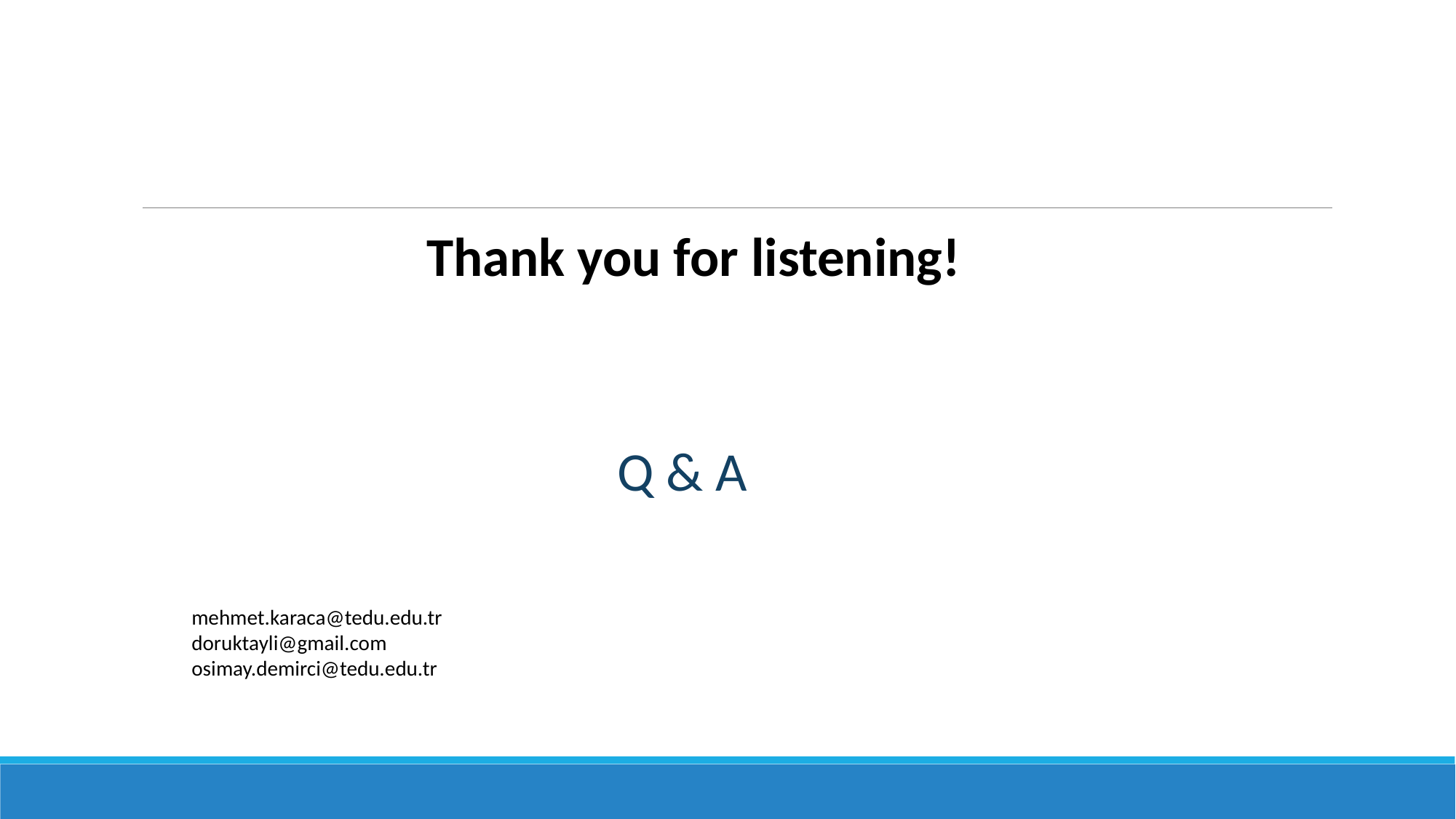

Thank you for listening!

                          Q & A

mehmet.karaca@tedu.edu.tr
doruktayli@gmail.com
osimay.demirci@tedu.edu.tr